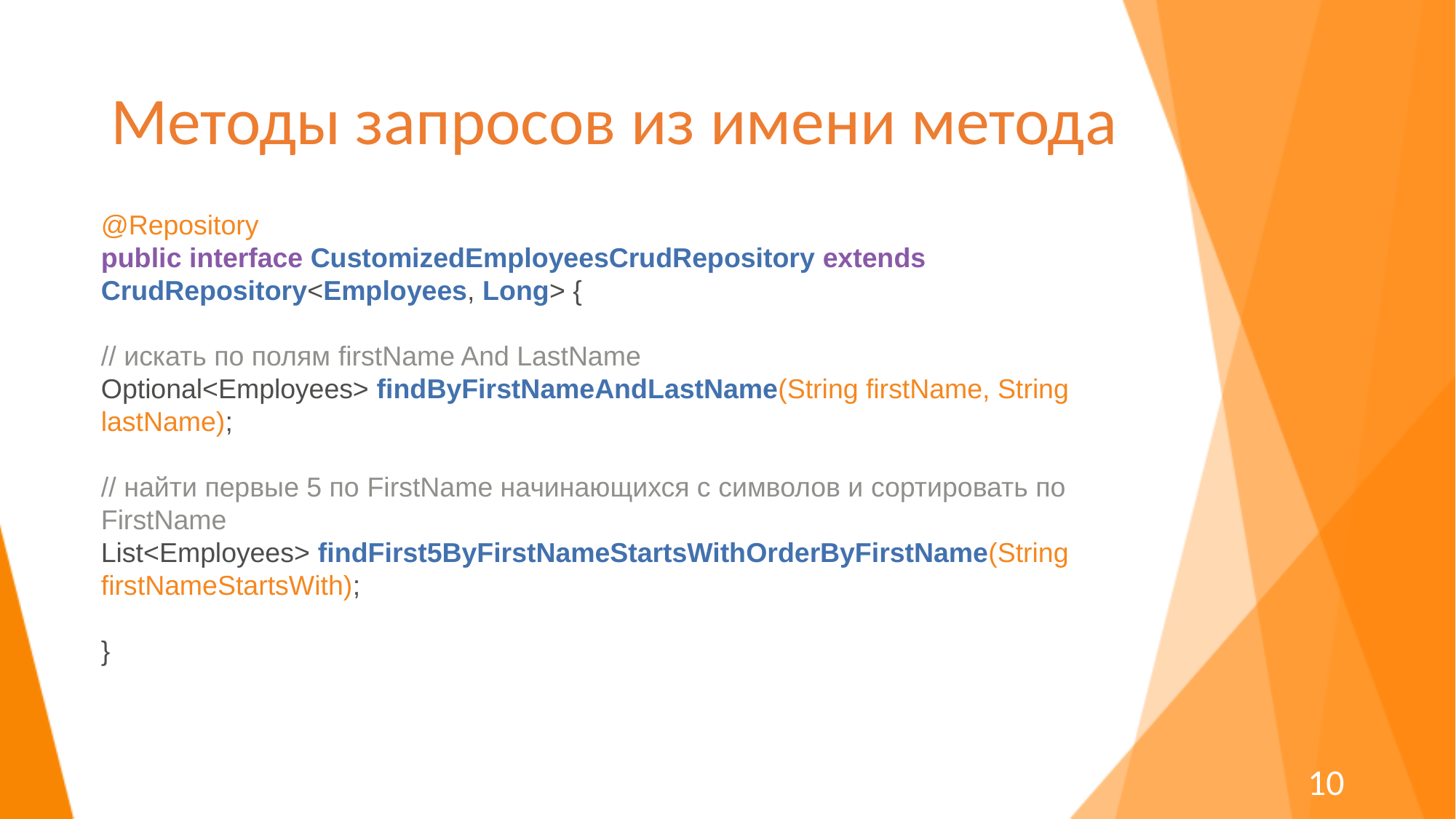

# Методы запросов из имени метода
@Repository
public interface CustomizedEmployeesCrudRepository extends
CrudRepository<Employees, Long> {

// искать по полям firstName And LastName
Optional<Employees> findByFirstNameAndLastName(String firstName, String lastName);

// найти первые 5 по FirstName начинающихся с символов и сортировать по FirstName
List<Employees> findFirst5ByFirstNameStartsWithOrderByFirstName(String firstNameStartsWith);

}
10